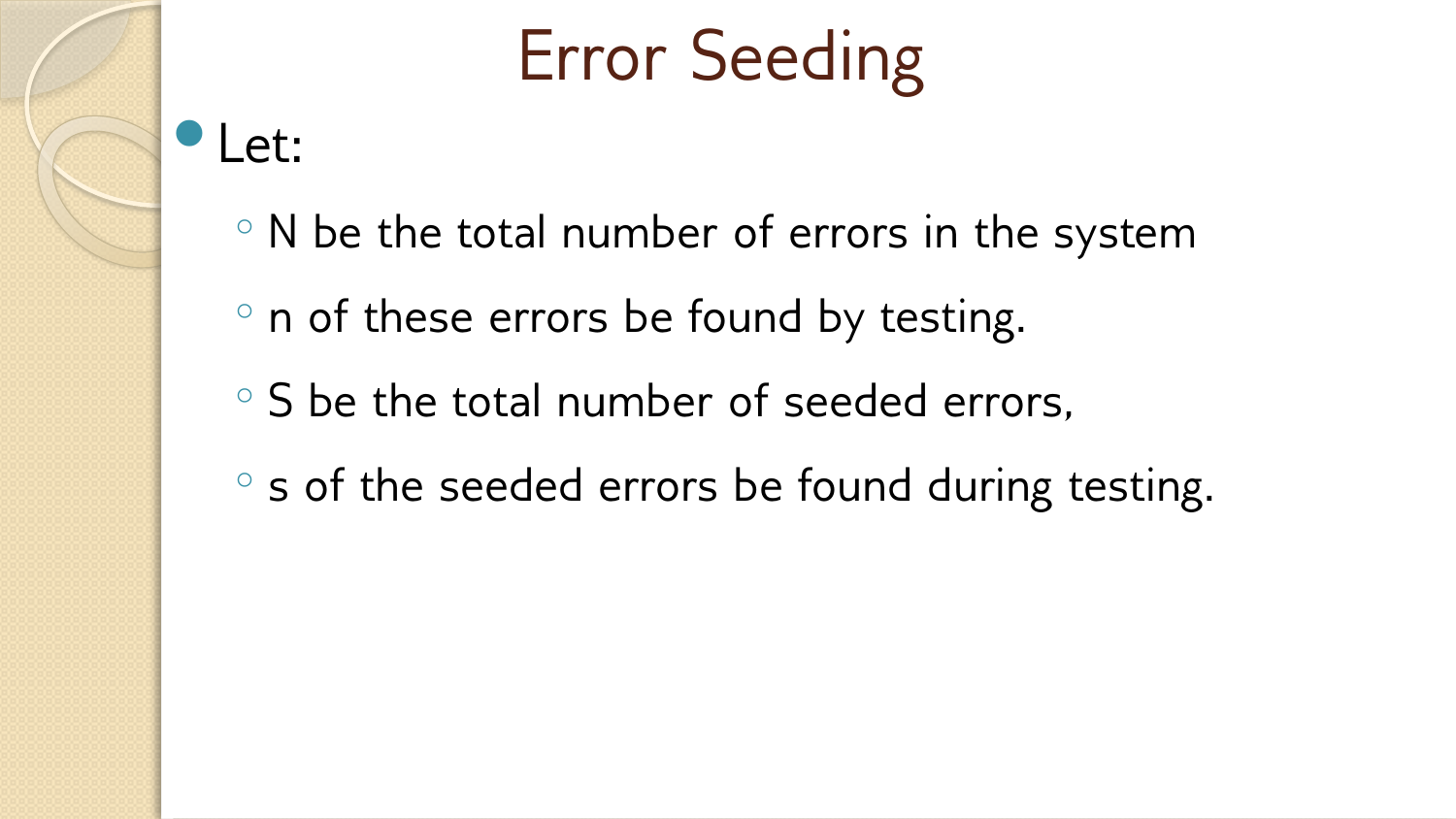

# Error Seeding
Let:
N be the total number of errors in the system
n of these errors be found by testing.
S be the total number of seeded errors,
s of the seeded errors be found during testing.